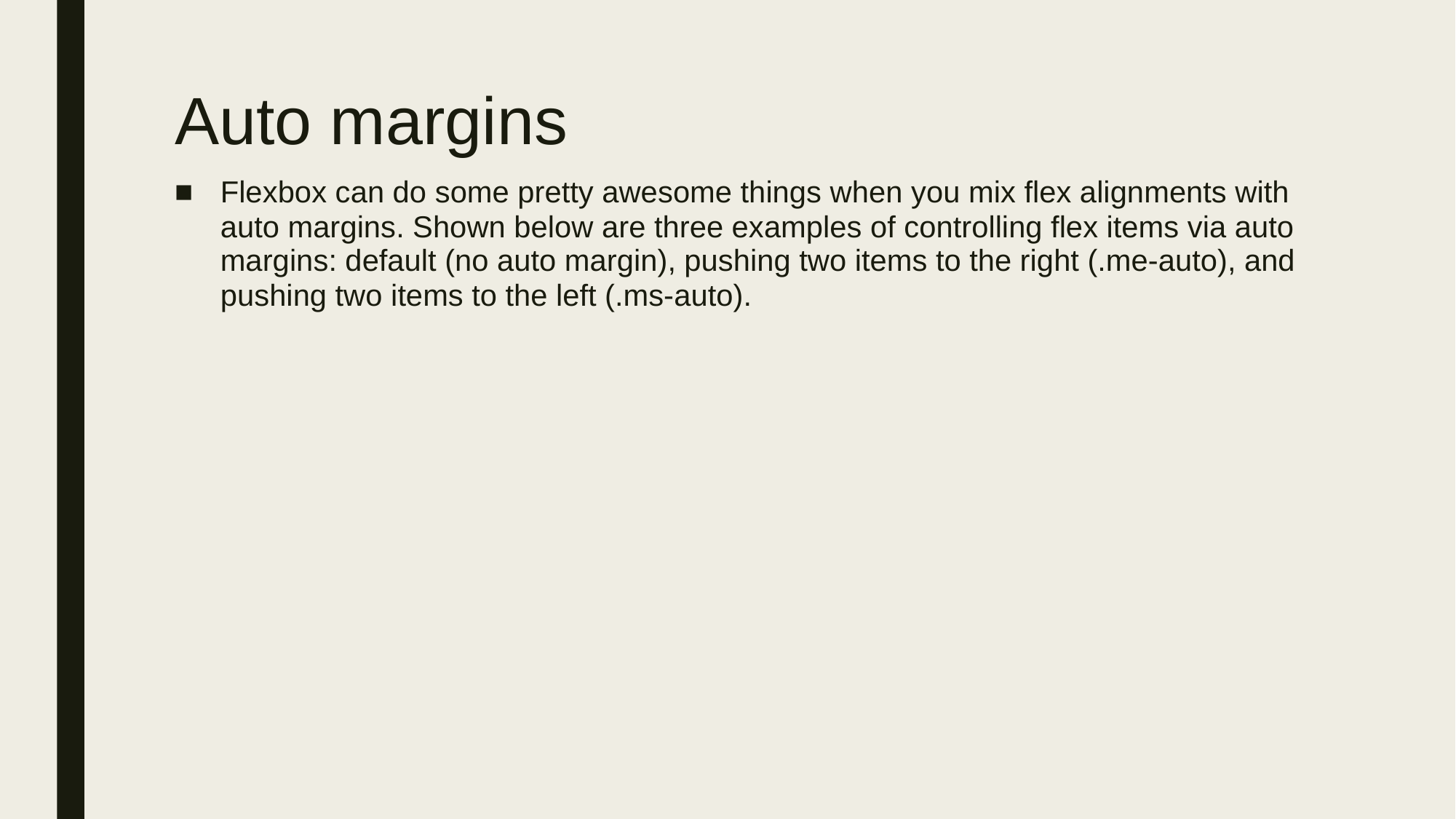

# Auto margins
Flexbox can do some pretty awesome things when you mix flex alignments with auto margins. Shown below are three examples of controlling flex items via auto margins: default (no auto margin), pushing two items to the right (.me-auto), and pushing two items to the left (.ms-auto).